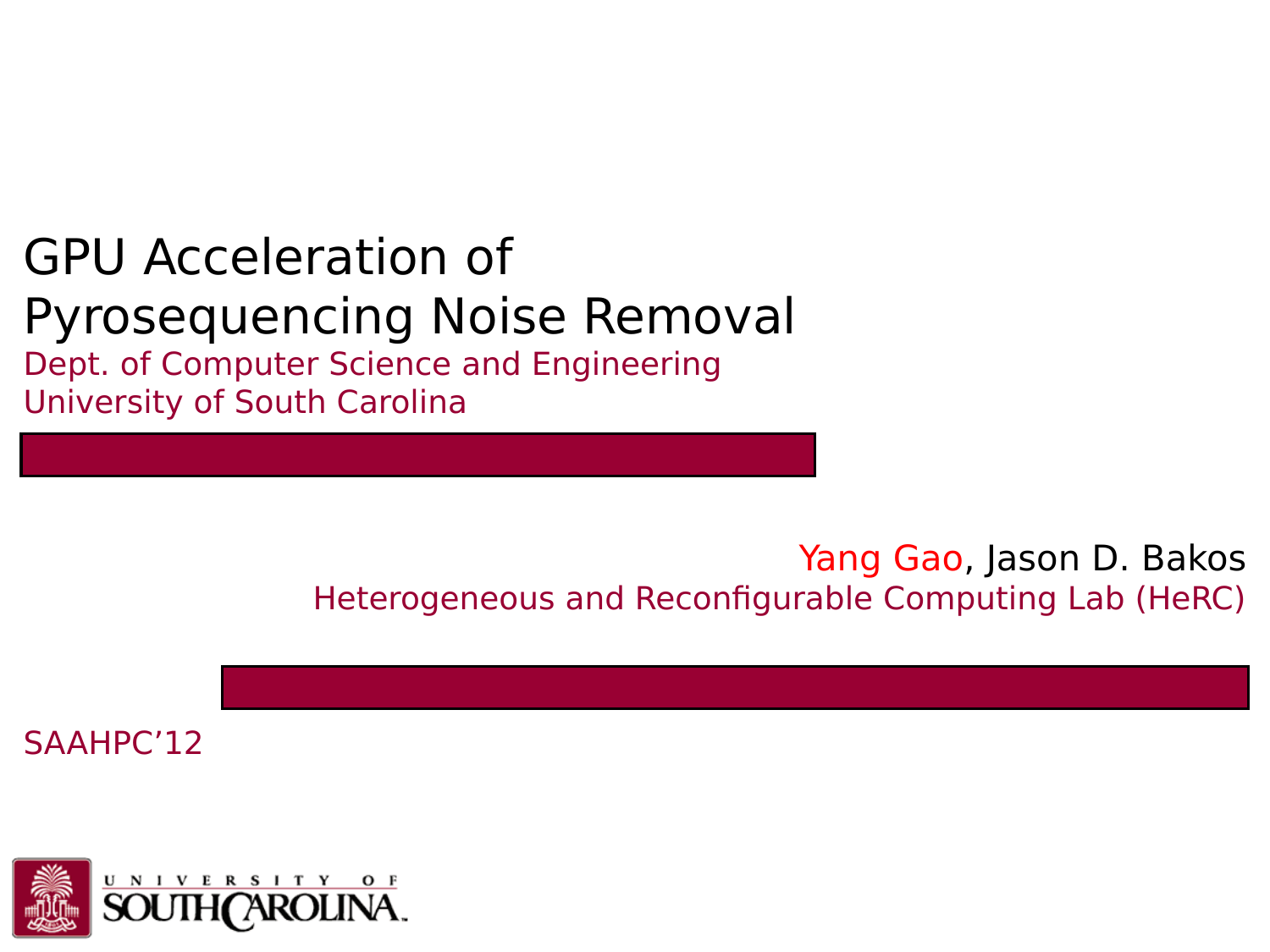

# GPU Acceleration of Pyrosequencing Noise Removal Dept. of Computer Science and Engineering University of South Carolina
Yang Gao, Jason D. Bakos
Heterogeneous and Reconfigurable Computing Lab (HeRC)
SAAHPC’12